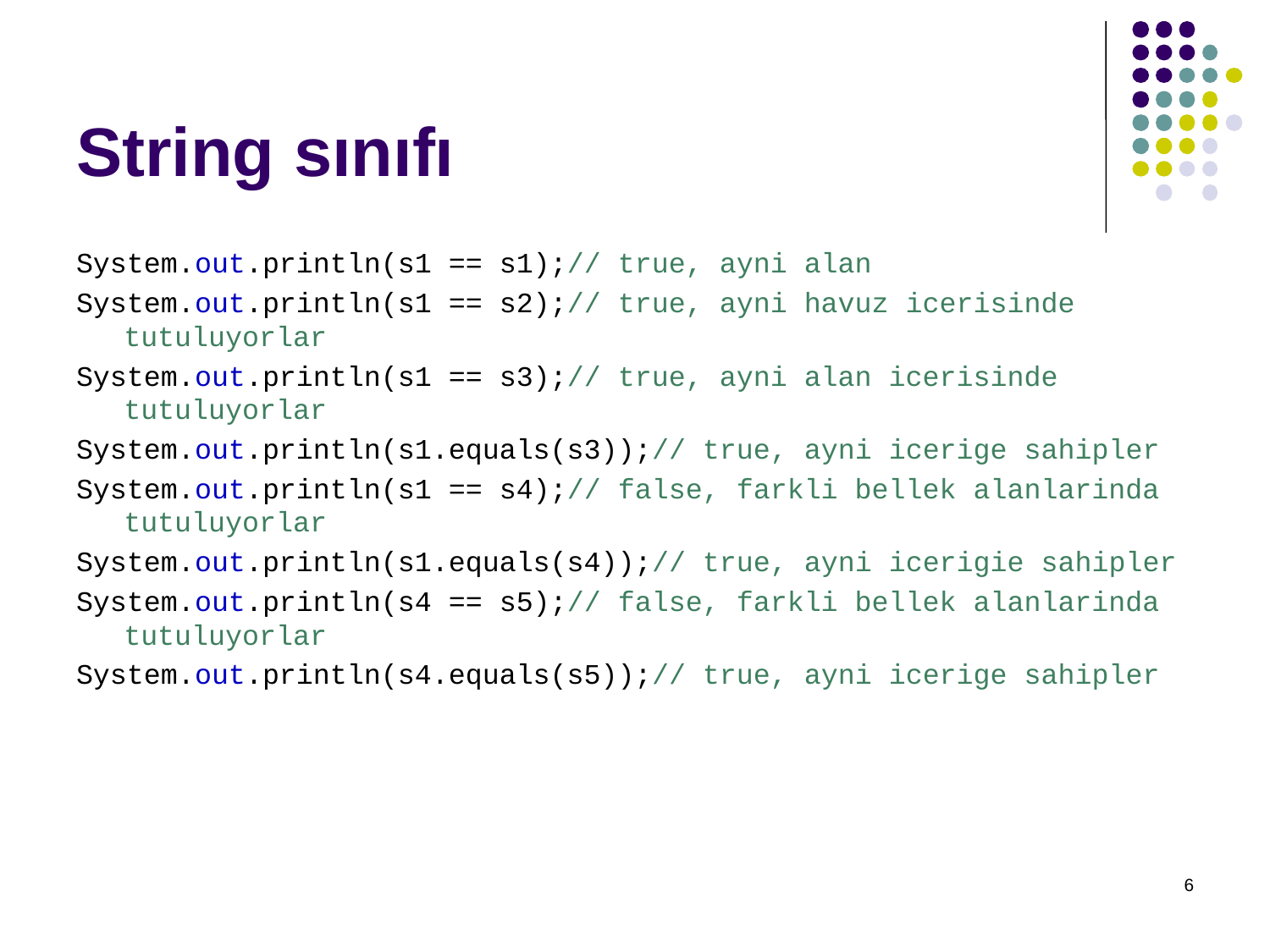

# String sınıfı
System.out.println(s1 == s1);// true, ayni alan
System.out.println(s1 == s2);// true, ayni havuz icerisinde tutuluyorlar
System.out.println(s1 == s3);// true, ayni alan icerisinde tutuluyorlar
System.out.println(s1.equals(s3));// true, ayni icerige sahipler
System.out.println(s1 == s4);// false, farkli bellek alanlarinda tutuluyorlar
System.out.println(s1.equals(s4));// true, ayni icerigie sahipler
System.out.println(s4 == s5);// false, farkli bellek alanlarinda tutuluyorlar
System.out.println(s4.equals(s5));// true, ayni icerige sahipler
6